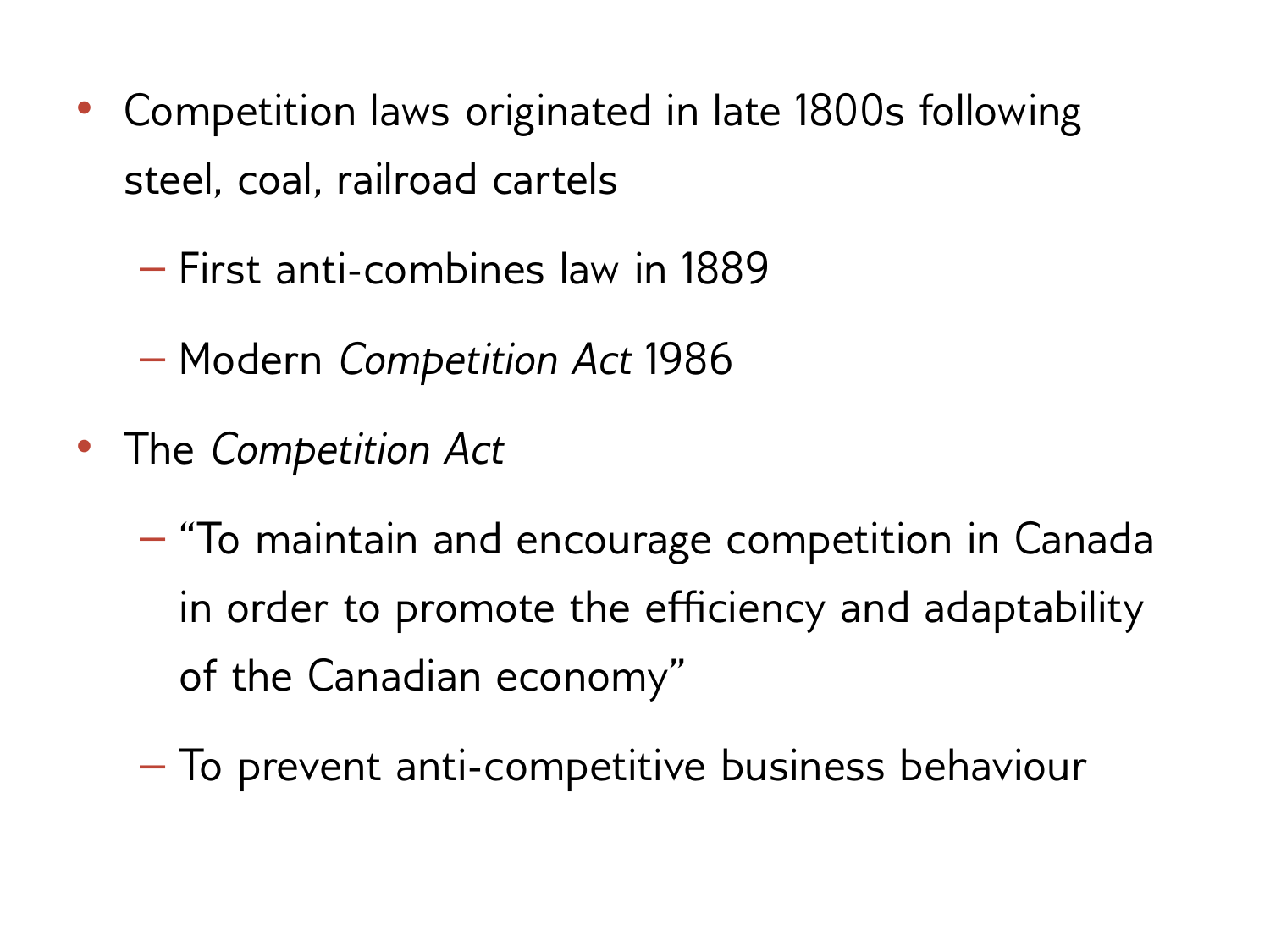

Competition laws originated in late 1800s following steel, coal, railroad cartels
First anti-combines law in 1889
Modern Competition Act 1986
The Competition Act
“To maintain and encourage competition in Canada
in order to promote the efficiency and adaptability
of the Canadian economy”
To prevent anti-competitive business behaviour